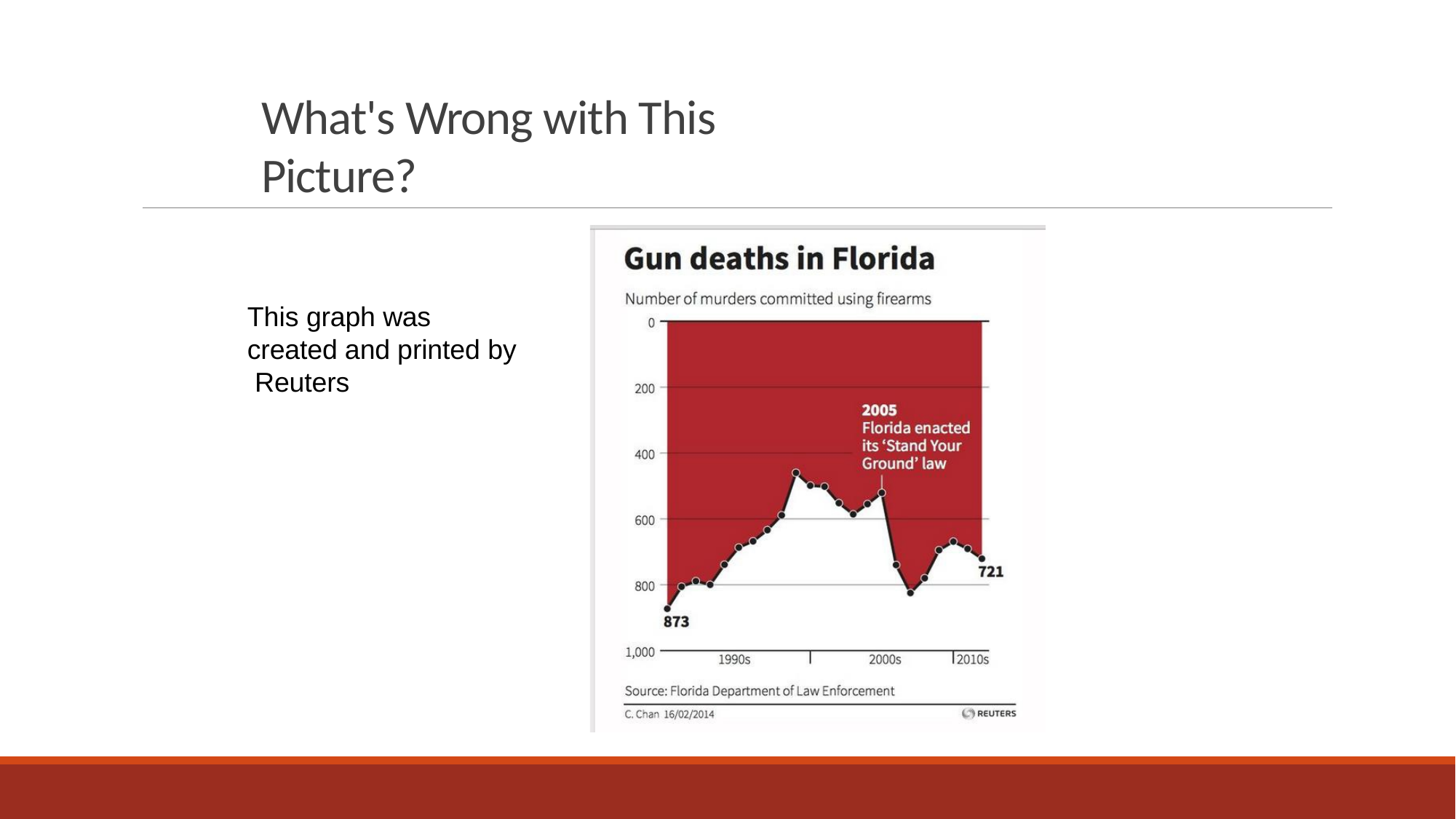

What's Wrong with This Picture?

This graph was  created and printed by  Reuters